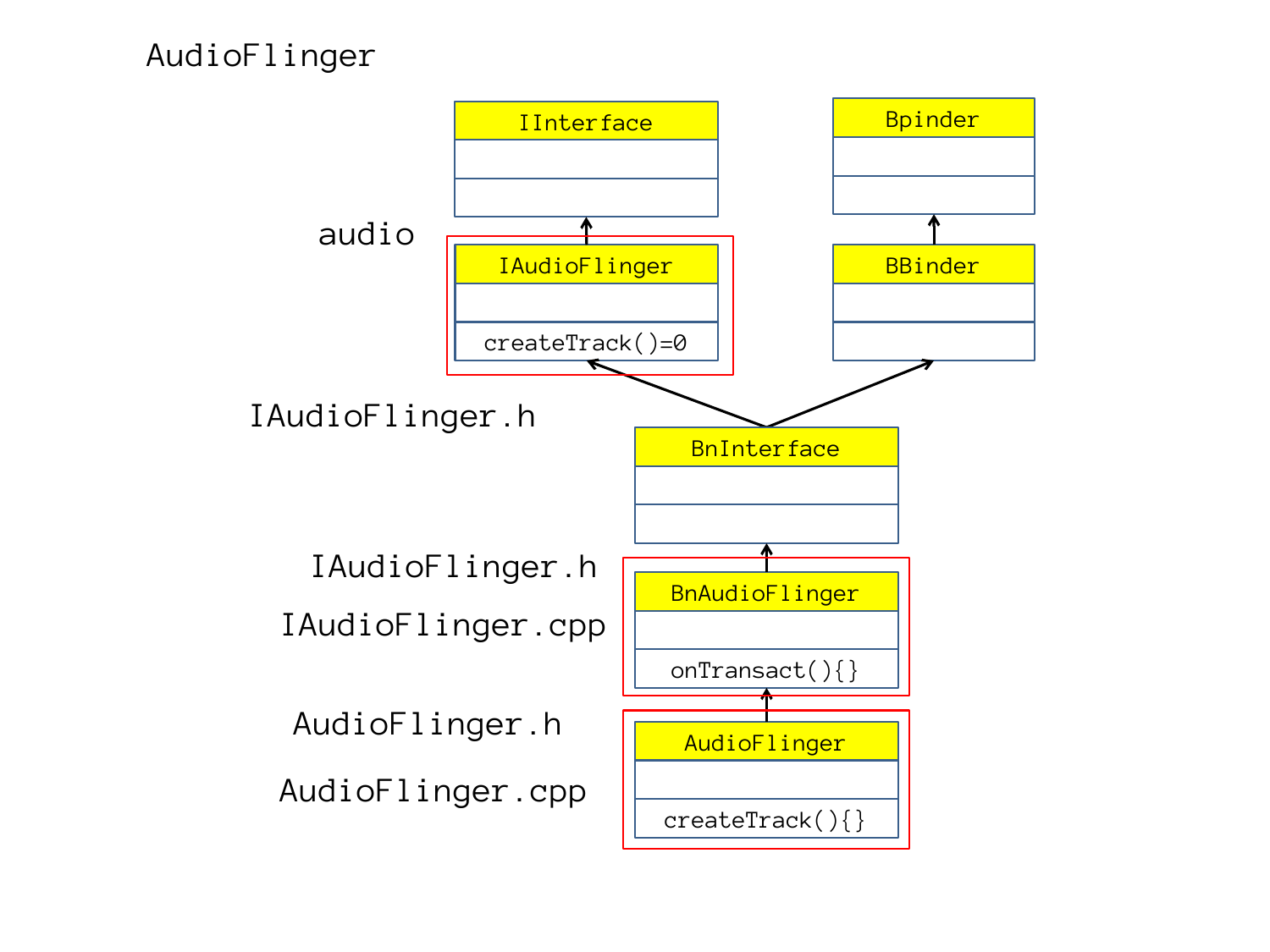

AudioFlinger
Bpinder
IInterface

audio

IAudioFlinger
BBinder

createTrack()=0

IAudioFlinger.h
BnInterface

IAudioFlinger.h

BnAudioFlinger
IAudioFlinger.cpp

onTransact(){}
AudioFlinger.h

AudioFlinger
AudioFlinger.cpp

createTrack(){}